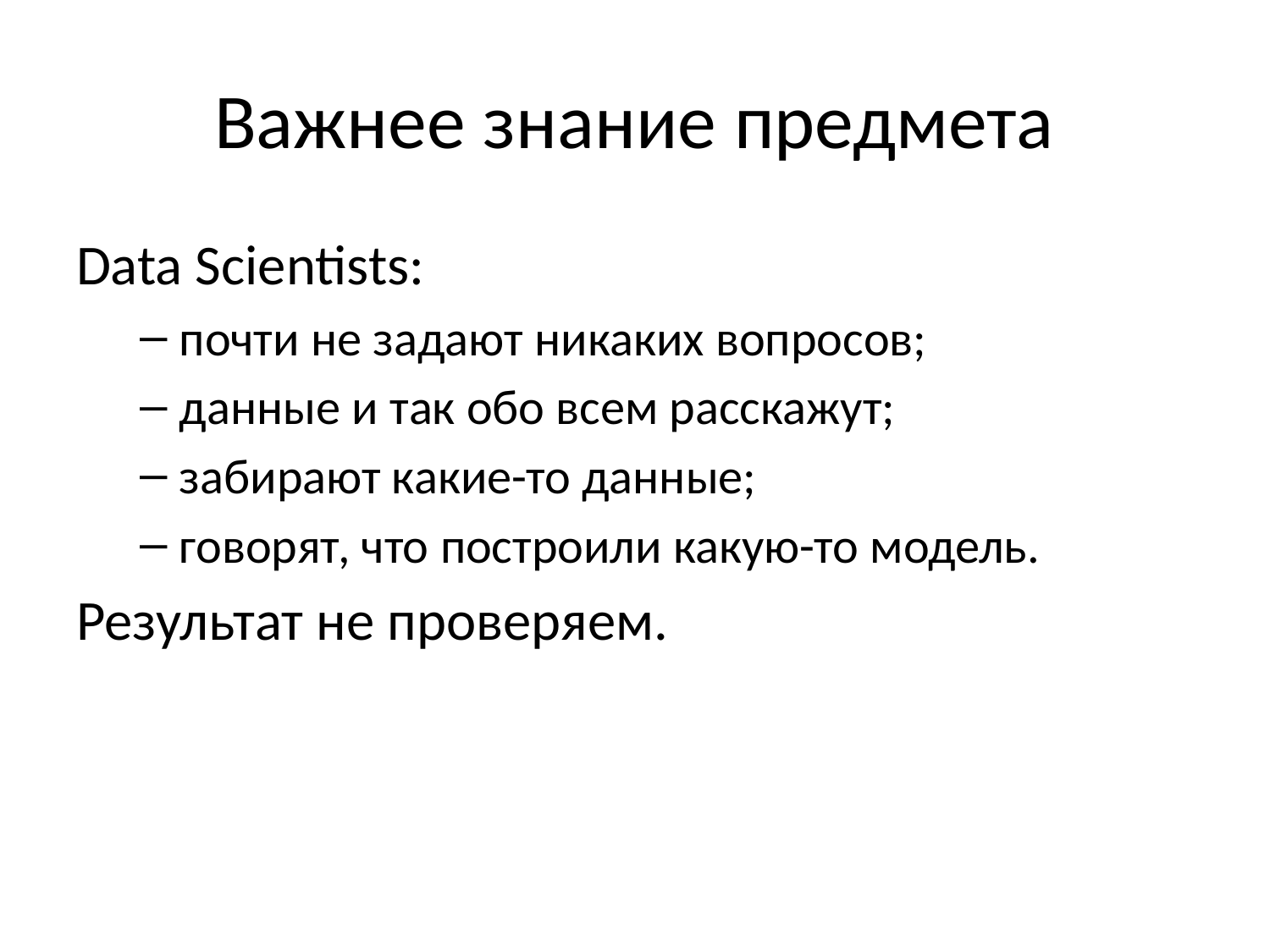

# Важнее знание предмета
Data Scientists:
почти не задают никаких вопросов;
данные и так обо всем расскажут;
забирают какие-то данные;
говорят, что построили какую-то модель.
Результат не проверяем.